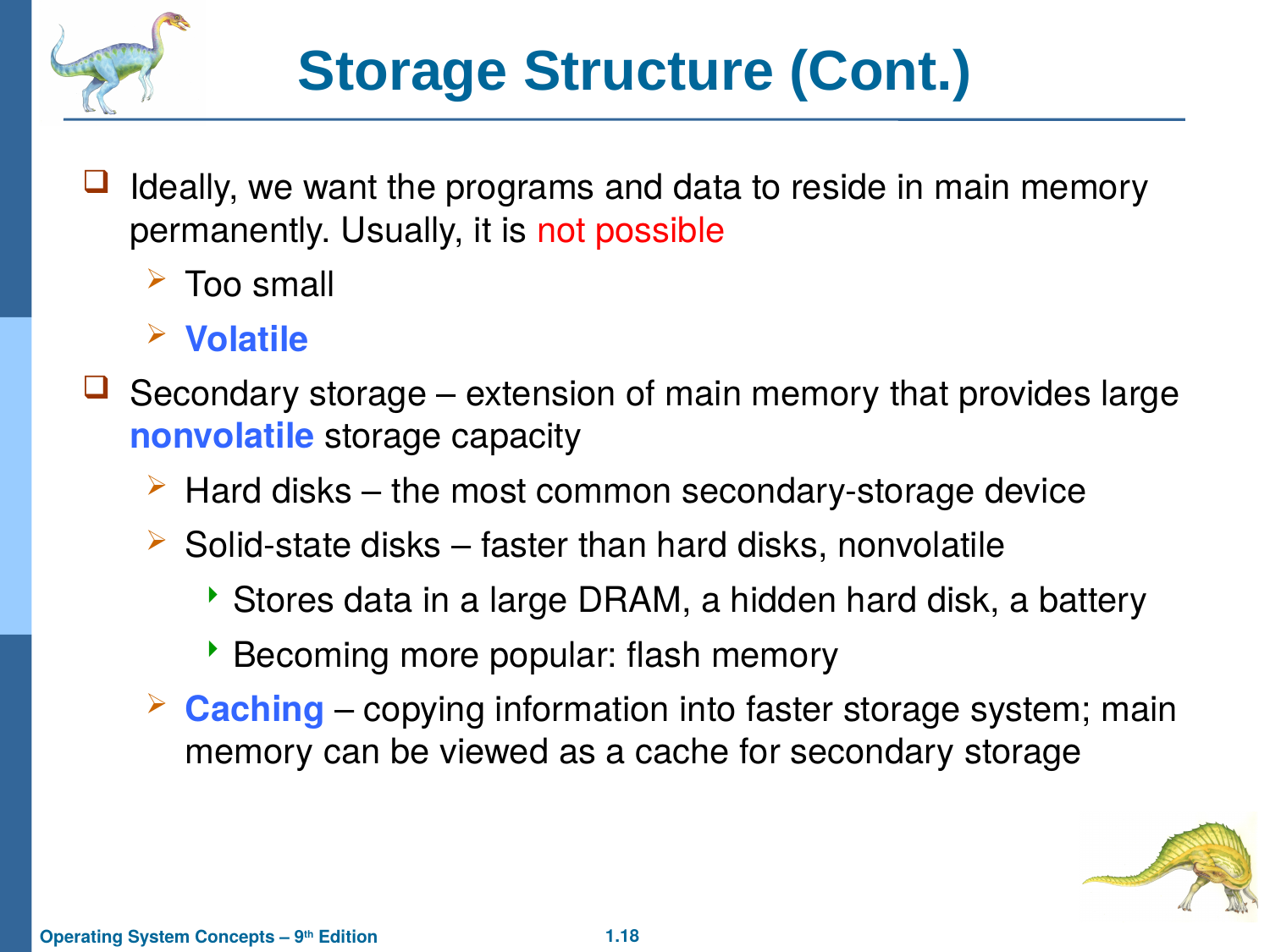

Storage Structure (Cont.)
Ideally, we want the programs and data to reside in main memory permanently. Usually, it is not possible
Too small
Volatile
Secondary storage – extension of main memory that provides large nonvolatile storage capacity
Hard disks – the most common secondary-storage device
Solid-state disks – faster than hard disks, nonvolatile
Stores data in a large DRAM, a hidden hard disk, a battery
Becoming more popular: flash memory
Caching – copying information into faster storage system; main memory can be viewed as a cache for secondary storage